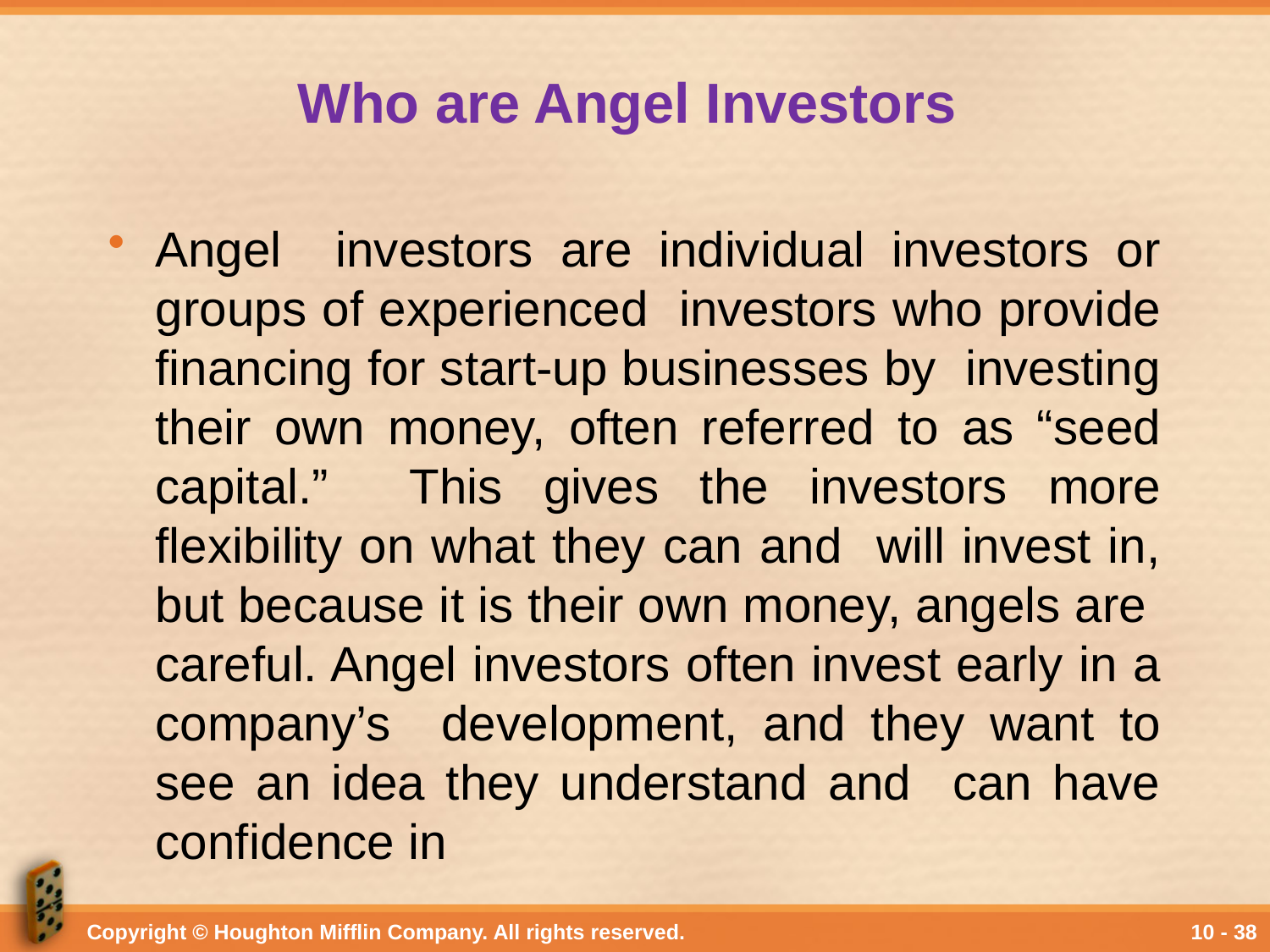

# Who are Angel Investors
Angel  investors are individual investors or groups of experienced  investors who provide financing for start-up businesses by  investing their own money, often referred to as “seed capital.”  This gives the investors more flexibility on what they can and  will invest in, but because it is their own money, angels are  careful. Angel investors often invest early in a company’s  development, and they want to see an idea they understand and  can have confidence in
Copyright © Houghton Mifflin Company. All rights reserved.
10 - 38